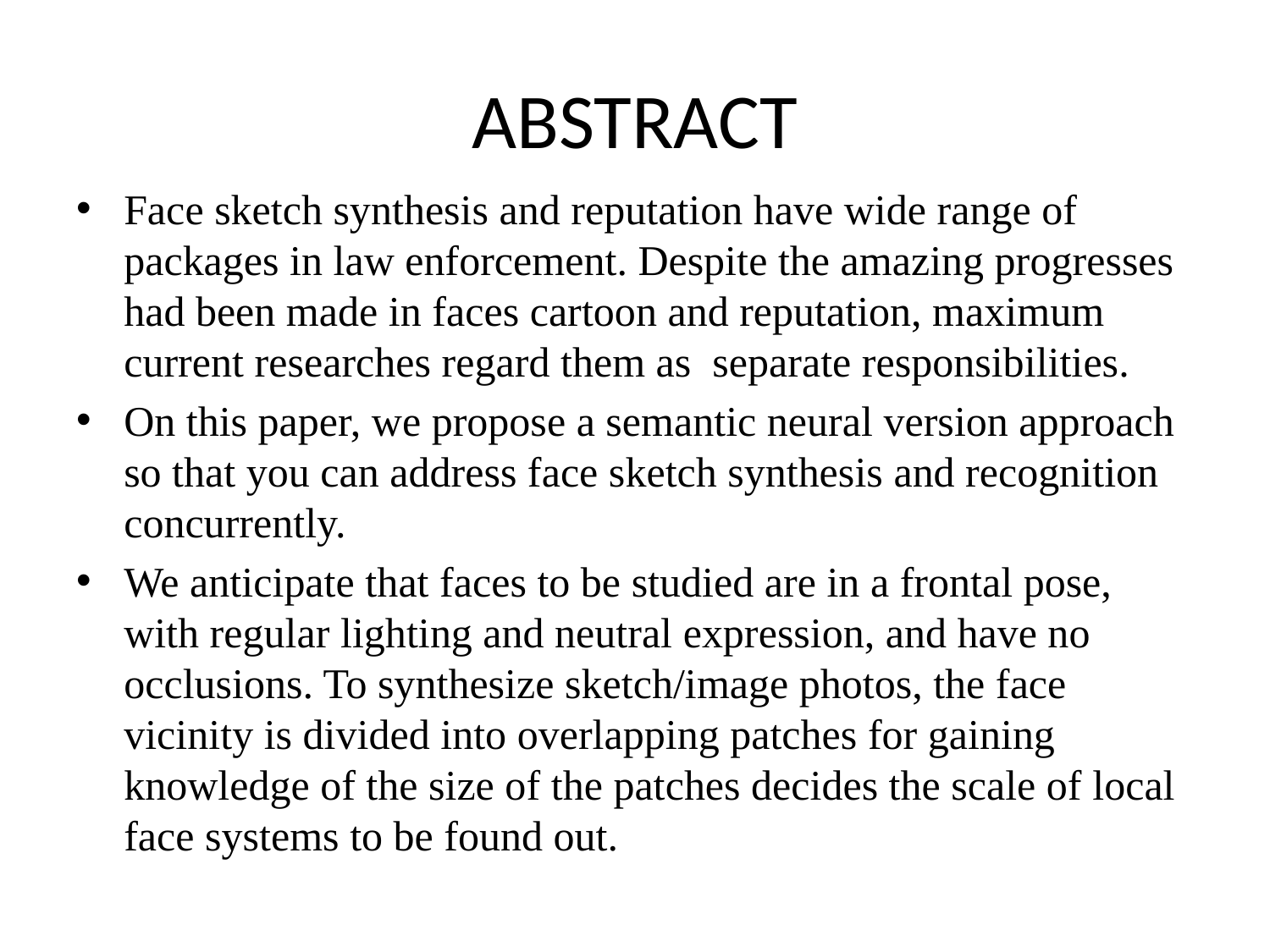

# ABSTRACT
Face sketch synthesis and reputation have wide range of packages in law enforcement. Despite the amazing progresses had been made in faces cartoon and reputation, maximum current researches regard them as  separate responsibilities.
On this paper, we propose a semantic neural version approach so that you can address face sketch synthesis and recognition concurrently.
We anticipate that faces to be studied are in a frontal pose, with regular lighting and neutral expression, and have no occlusions. To synthesize sketch/image photos, the face vicinity is divided into overlapping patches for gaining knowledge of the size of the patches decides the scale of local face systems to be found out.